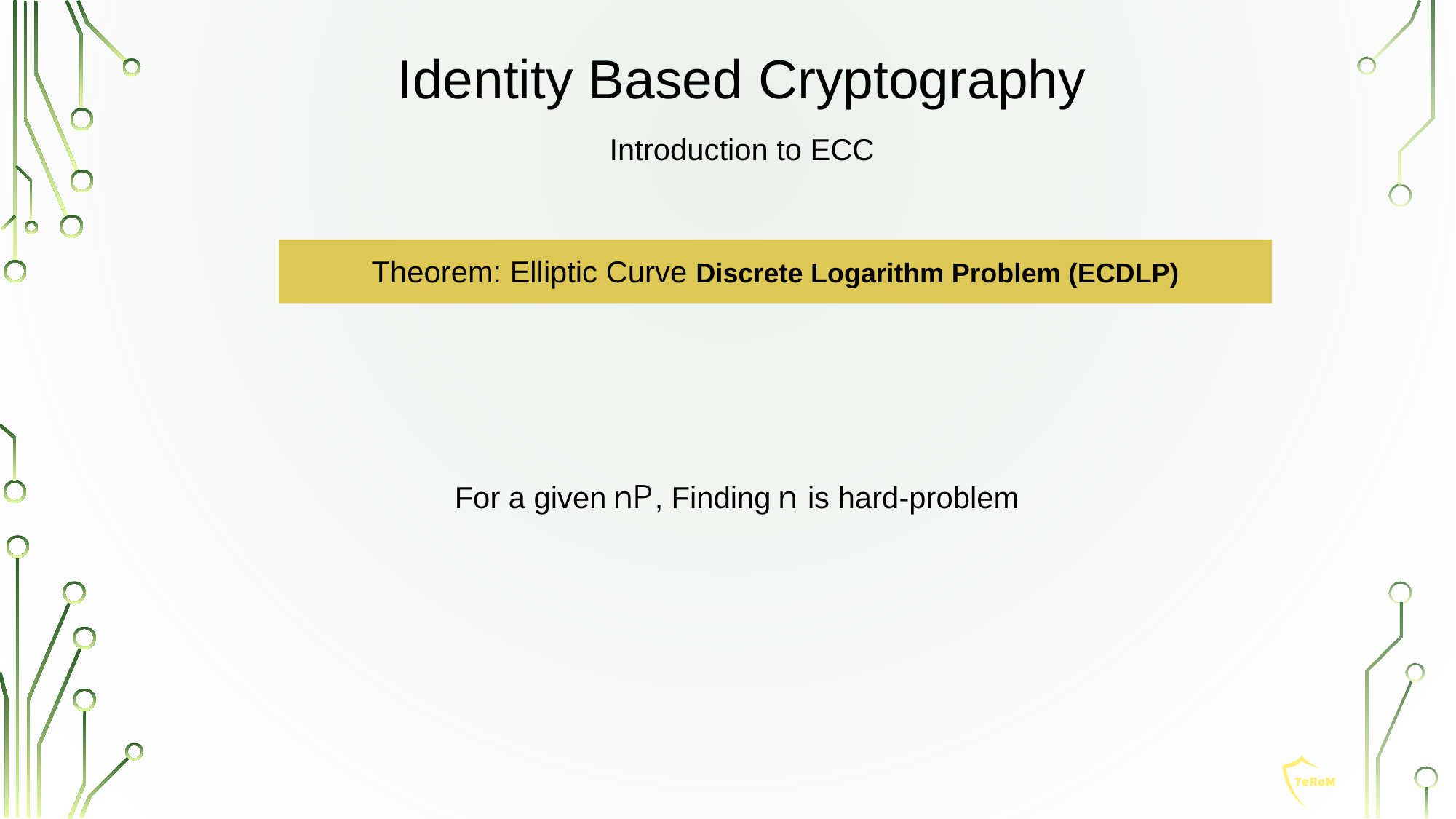

Identity Based Cryptography
Introduction to ECC
Theorem: Elliptic Curve Discrete Logarithm Problem (ECDLP)

For a given nP, Finding n is hard-problem